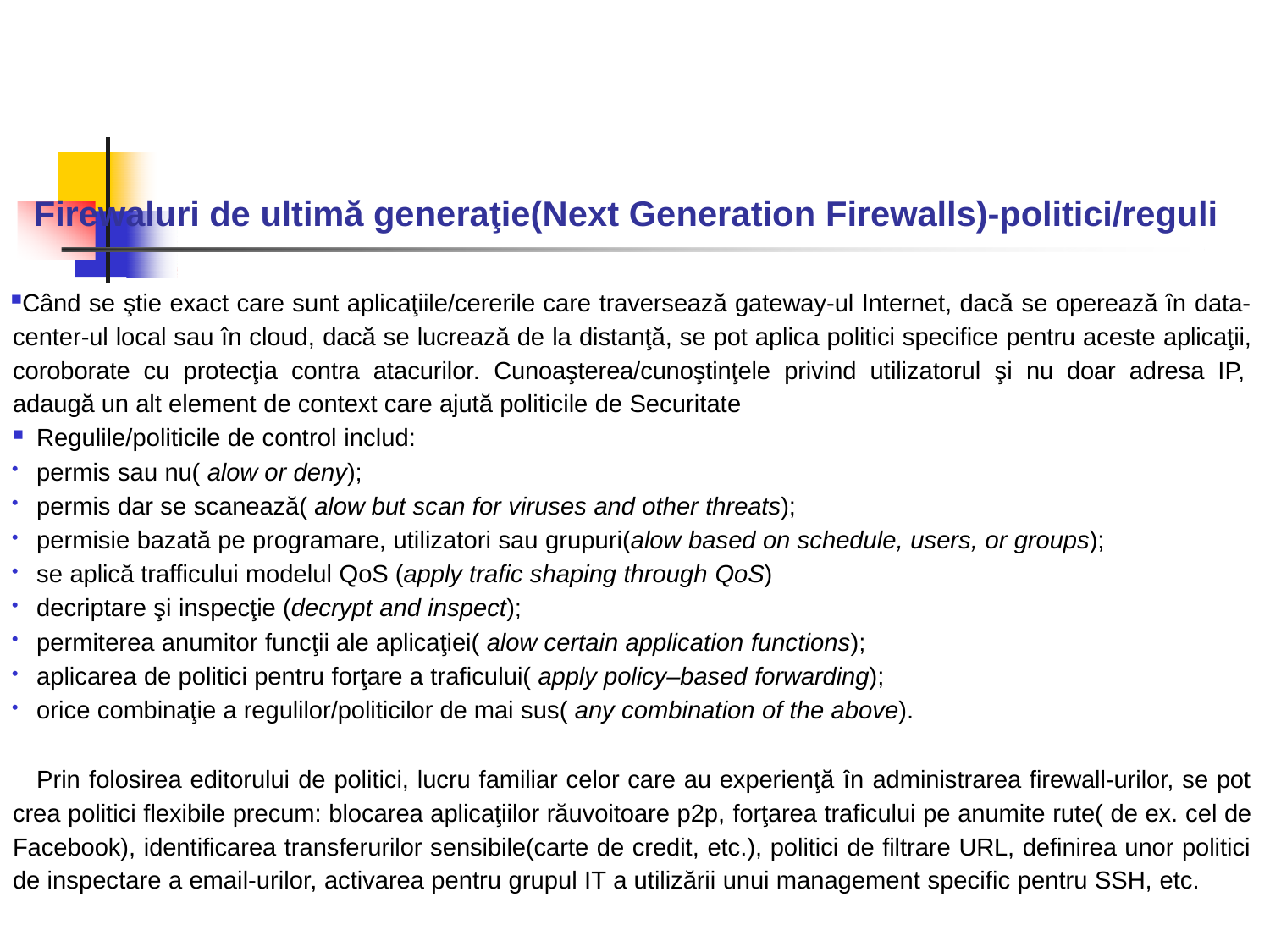

# Firewaluri de ultimă generaţie(Next Generation Firewalls)-politici/reguli

Când se ştie exact care sunt aplicaţiile/cererile care traversează gateway-ul Internet, dacă se operează în data-  center-ul local sau în cloud, dacă se lucrează de la distanţă, se pot aplica politici specifice pentru aceste aplicaţii,  coroborate cu protecţia contra atacurilor. Cunoaşterea/cunoştinţele privind utilizatorul şi nu doar adresa IP,  adaugă un alt element de context care ajută politicile de Securitate
Regulile/politicile de control includ:
permis sau nu( alow or deny);
permis dar se scanează( alow but scan for viruses and other threats);
permisie bazată pe programare, utilizatori sau grupuri(alow based on schedule, users, or groups);
se aplică trafficului modelul QoS (apply trafic shaping through QoS)
decriptare şi inspecţie (decrypt and inspect);
permiterea anumitor funcţii ale aplicaţiei( alow certain application functions);
aplicarea de politici pentru forţare a traficului( apply policy–based forwarding);
orice combinaţie a regulilor/politicilor de mai sus( any combination of the above).

Prin folosirea editorului de politici, lucru familiar celor care au experienţă în administrarea firewall-urilor, se pot  crea politici flexibile precum: blocarea aplicaţiilor răuvoitoare p2p, forţarea traficului pe anumite rute( de ex. cel de  Facebook), identificarea transferurilor sensibile(carte de credit, etc.), politici de filtrare URL, definirea unor politici  de inspectare a email-urilor, activarea pentru grupul IT a utilizării unui management specific pentru SSH, etc.